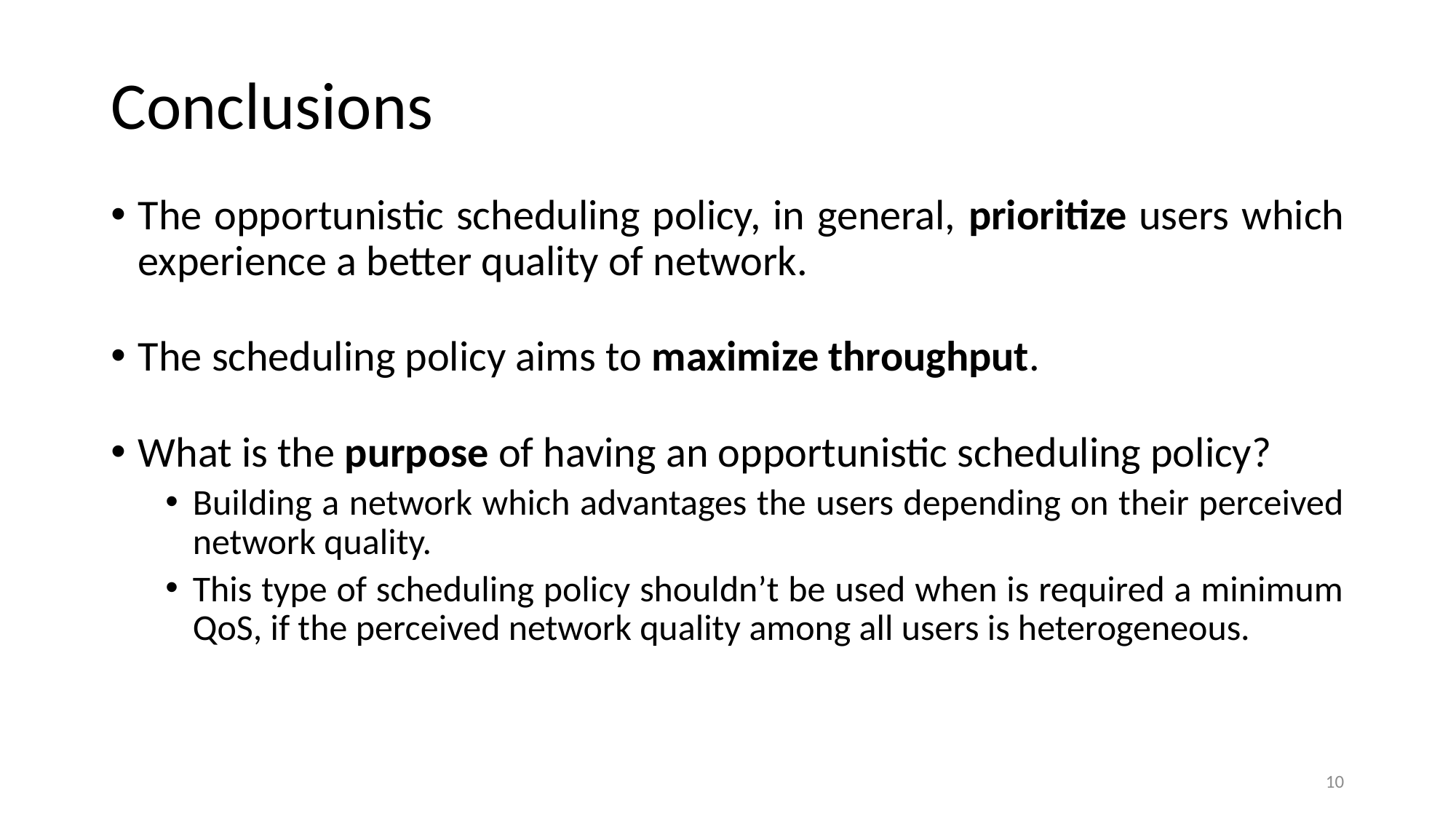

# Conclusions
The opportunistic scheduling policy, in general, prioritize users which experience a better quality of network.

The scheduling policy aims to maximize throughput.

What is the purpose of having an opportunistic scheduling policy?
Building a network which advantages the users depending on their perceived network quality.
This type of scheduling policy shouldn’t be used when is required a minimum QoS, if the perceived network quality among all users is heterogeneous.
10